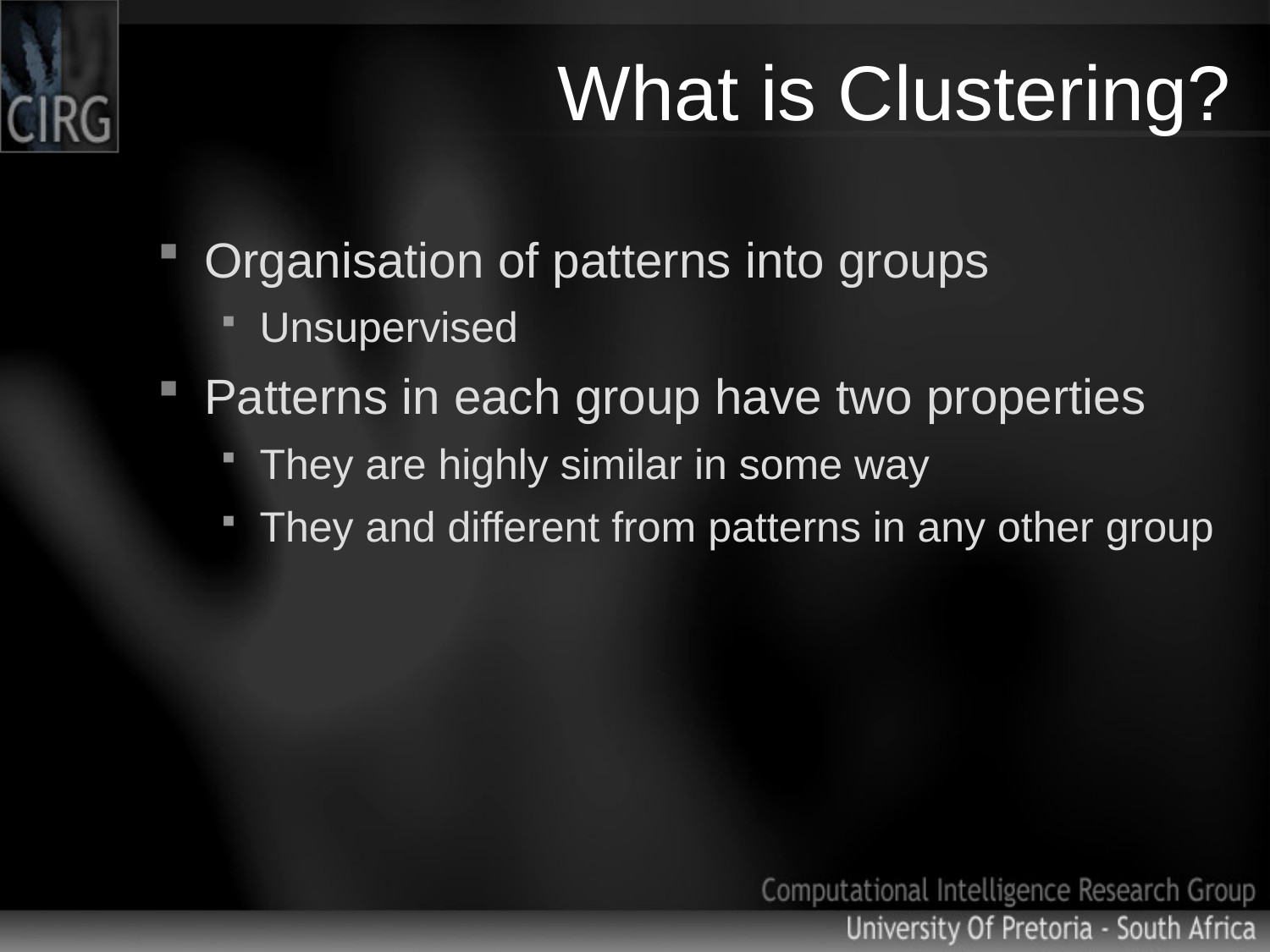

# What is Clustering?
Organisation of patterns into groups
Unsupervised
Patterns in each group have two properties
They are highly similar in some way
They and different from patterns in any other group